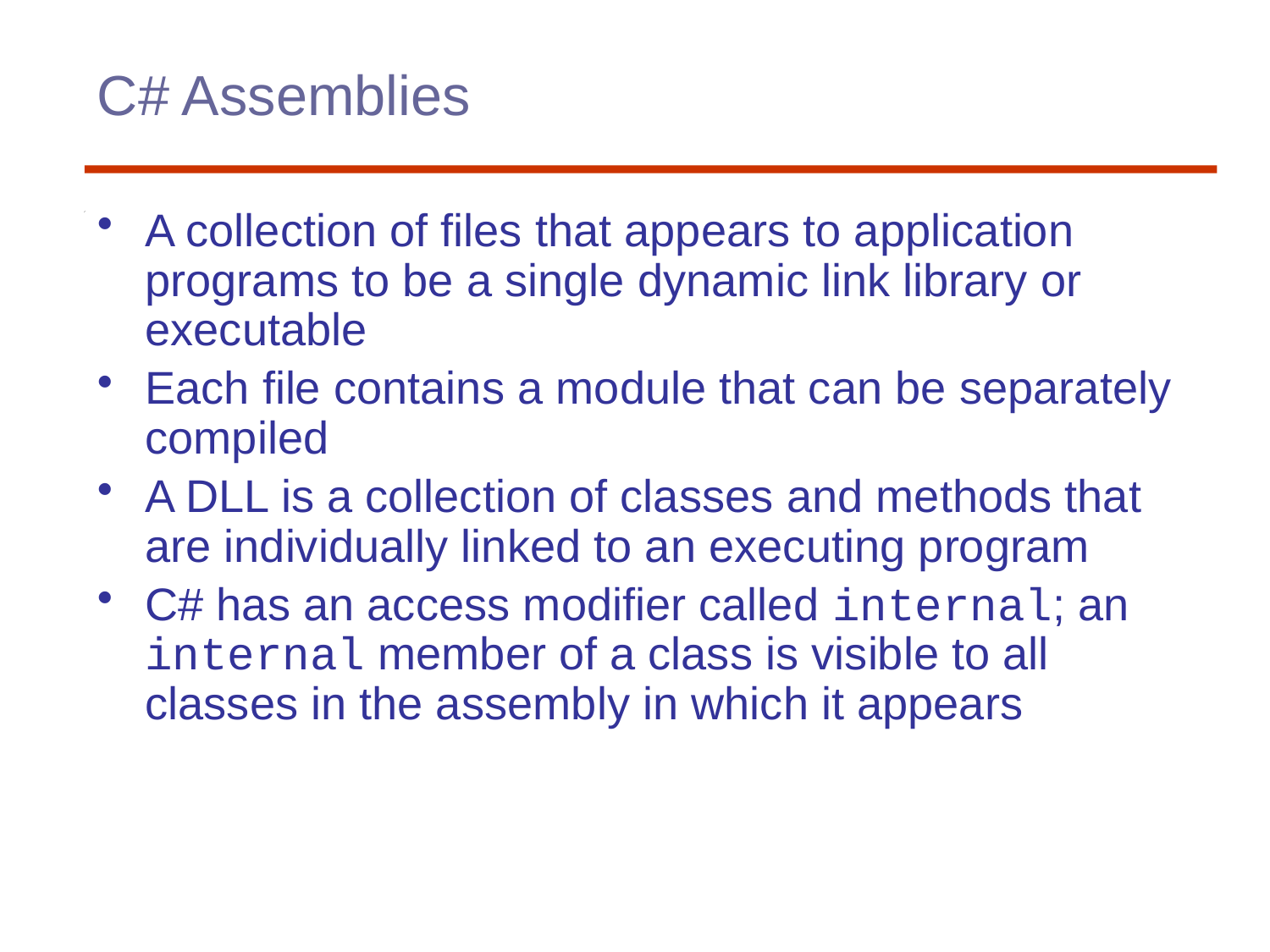

# C# Assemblies
A collection of files that appears to application programs to be a single dynamic link library or executable
Each file contains a module that can be separately compiled
A DLL is a collection of classes and methods that are individually linked to an executing program
C# has an access modifier called internal; an internal member of a class is visible to all classes in the assembly in which it appears